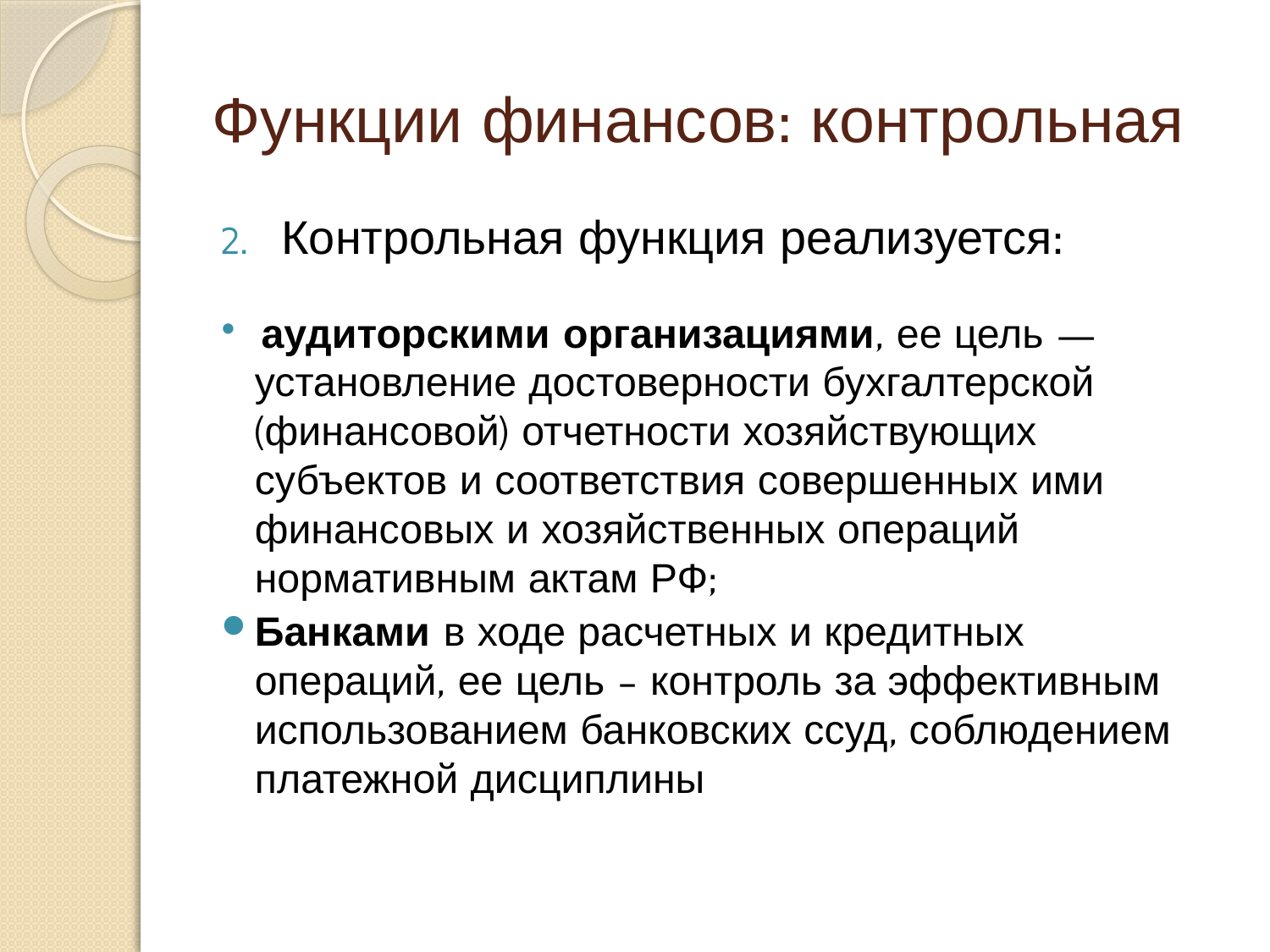

# Функции финансов: контрольная
Контрольная функция реализуется:

 аудиторскими организациями, ее цель — установление достоверности бухгалтерской (финансовой) отчетности хозяйствующих субъектов и соответствия совершенных ими финансовых и хозяйственных операций нормативным актам РФ;
Банками в ходе расчетных и кредитных операций, ее цель – контроль за эффективным использованием банковских ссуд, соблюдением платежной дисциплины